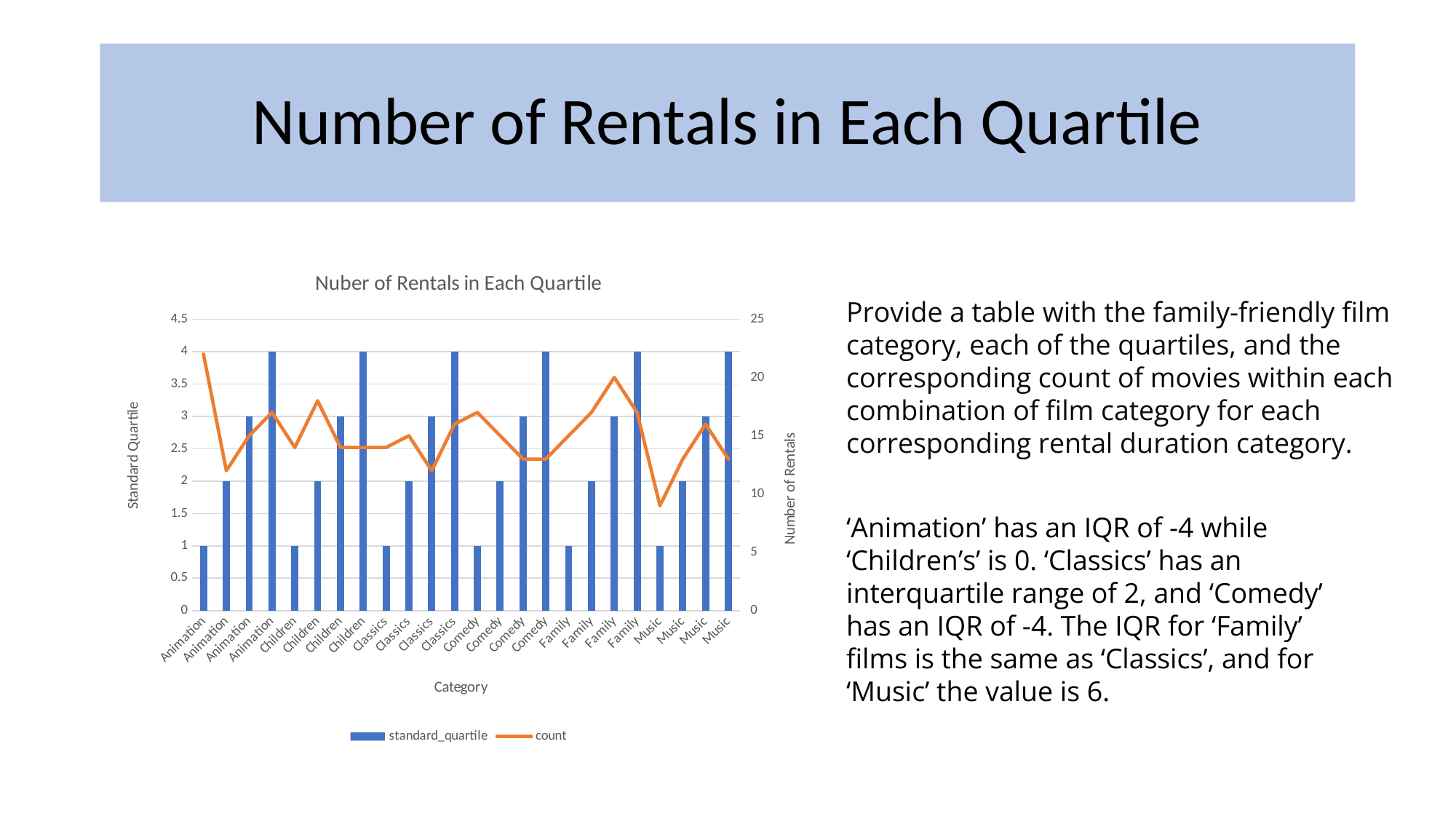

# Number of Rentals in Each Quartile

### Chart: Nuber of Rentals in Each Quartile

| Category | standard_quartile | count |
|---|---|---|
| Animation | 1.0 | 22.0 |
| Animation | 2.0 | 12.0 |
| Animation | 3.0 | 15.0 |
| Animation | 4.0 | 17.0 |
| Children | 1.0 | 14.0 |
| Children | 2.0 | 18.0 |
| Children | 3.0 | 14.0 |
| Children | 4.0 | 14.0 |
| Classics | 1.0 | 14.0 |
| Classics | 2.0 | 15.0 |
| Classics | 3.0 | 12.0 |
| Classics | 4.0 | 16.0 |
| Comedy | 1.0 | 17.0 |
| Comedy | 2.0 | 15.0 |
| Comedy | 3.0 | 13.0 |
| Comedy | 4.0 | 13.0 |
| Family | 1.0 | 15.0 |
| Family | 2.0 | 17.0 |
| Family | 3.0 | 20.0 |
| Family | 4.0 | 17.0 |
| Music | 1.0 | 9.0 |
| Music | 2.0 | 13.0 |
| Music | 3.0 | 16.0 |
| Music | 4.0 | 13.0 |
Provide a table with the family-friendly film category, each of the quartiles, and the corresponding count of movies within each combination of film category for each corresponding rental duration category.
‘Animation’ has an IQR of -4 while ‘Children’s’ is 0. ‘Classics’ has an interquartile range of 2, and ‘Comedy’ has an IQR of -4. The IQR for ‘Family’ films is the same as ‘Classics’, and for ‘Music’ the value is 6.